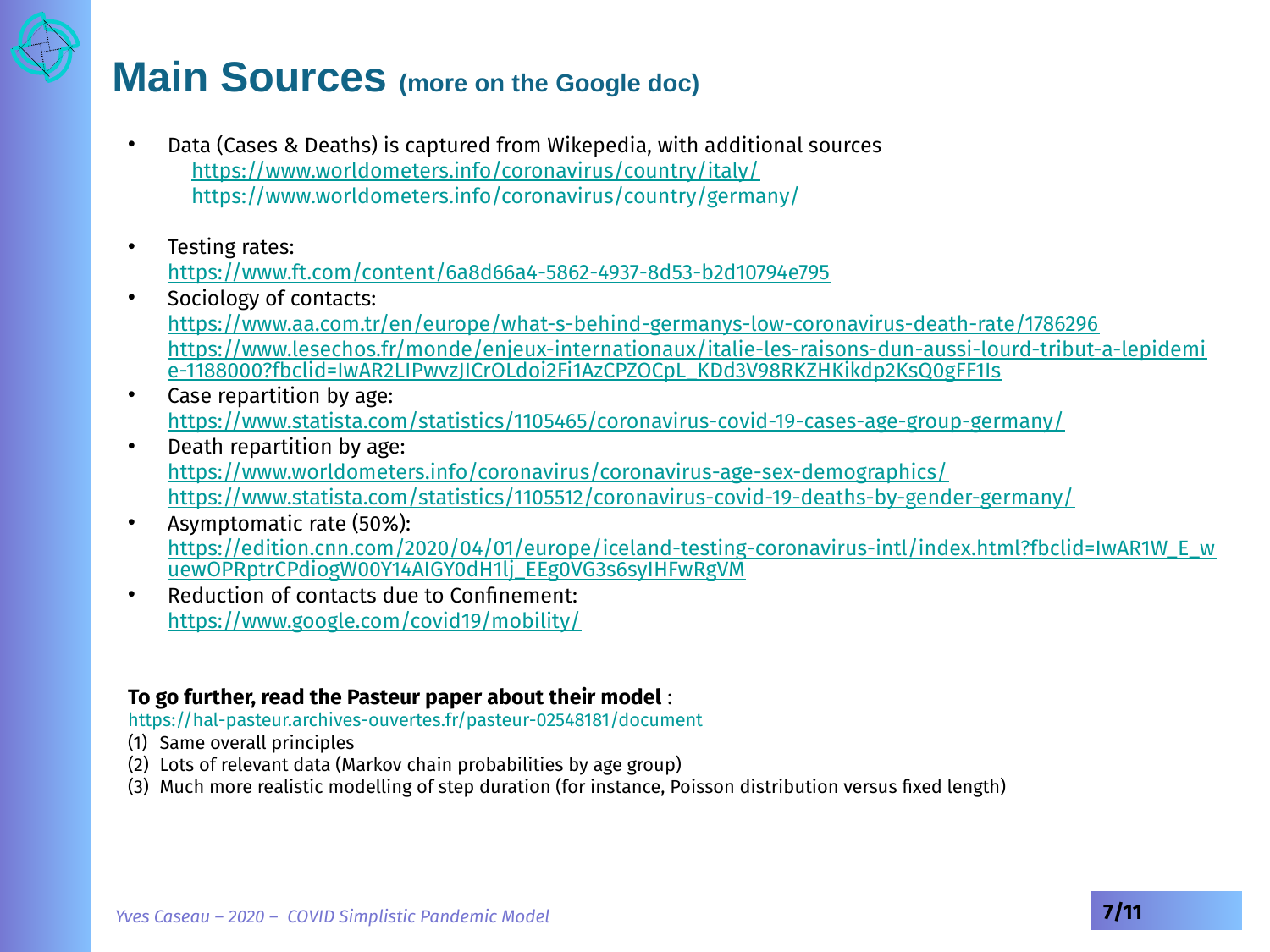

# Main Sources (more on the Google doc)
Data (Cases & Deaths) is captured from Wikepedia, with additional sources
https://www.worldometers.info/coronavirus/country/italy/
https://www.worldometers.info/coronavirus/country/germany/

Testing rates:
https://www.ft.com/content/6a8d66a4-5862-4937-8d53-b2d10794e795
Sociology of contacts:
https://www.aa.com.tr/en/europe/what-s-behind-germanys-low-coronavirus-death-rate/1786296
https://www.lesechos.fr/monde/enjeux-internationaux/italie-les-raisons-dun-aussi-lourd-tribut-a-lepidemie-1188000?fbclid=IwAR2LIPwvzJICrOLdoi2Fi1AzCPZOCpL_KDd3V98RKZHKikdp2KsQ0gFF1Is
Case repartition by age:
https://www.statista.com/statistics/1105465/coronavirus-covid-19-cases-age-group-germany/
Death repartition by age:
https://www.worldometers.info/coronavirus/coronavirus-age-sex-demographics/
https://www.statista.com/statistics/1105512/coronavirus-covid-19-deaths-by-gender-germany/
Asymptomatic rate (50%):
https://edition.cnn.com/2020/04/01/europe/iceland-testing-coronavirus-intl/index.html?fbclid=IwAR1W_E_wuewOPRptrCPdiogW00Y14AIGY0dH1lj_EEg0VG3s6syIHFwRgVM
Reduction of contacts due to Confinement:
https://www.google.com/covid19/mobility/

To go further, read the Pasteur paper about their model :
https://hal-pasteur.archives-ouvertes.fr/pasteur-02548181/document
Same overall principles
Lots of relevant data (Markov chain probabilities by age group)
Much more realistic modelling of step duration (for instance, Poisson distribution versus fixed length)